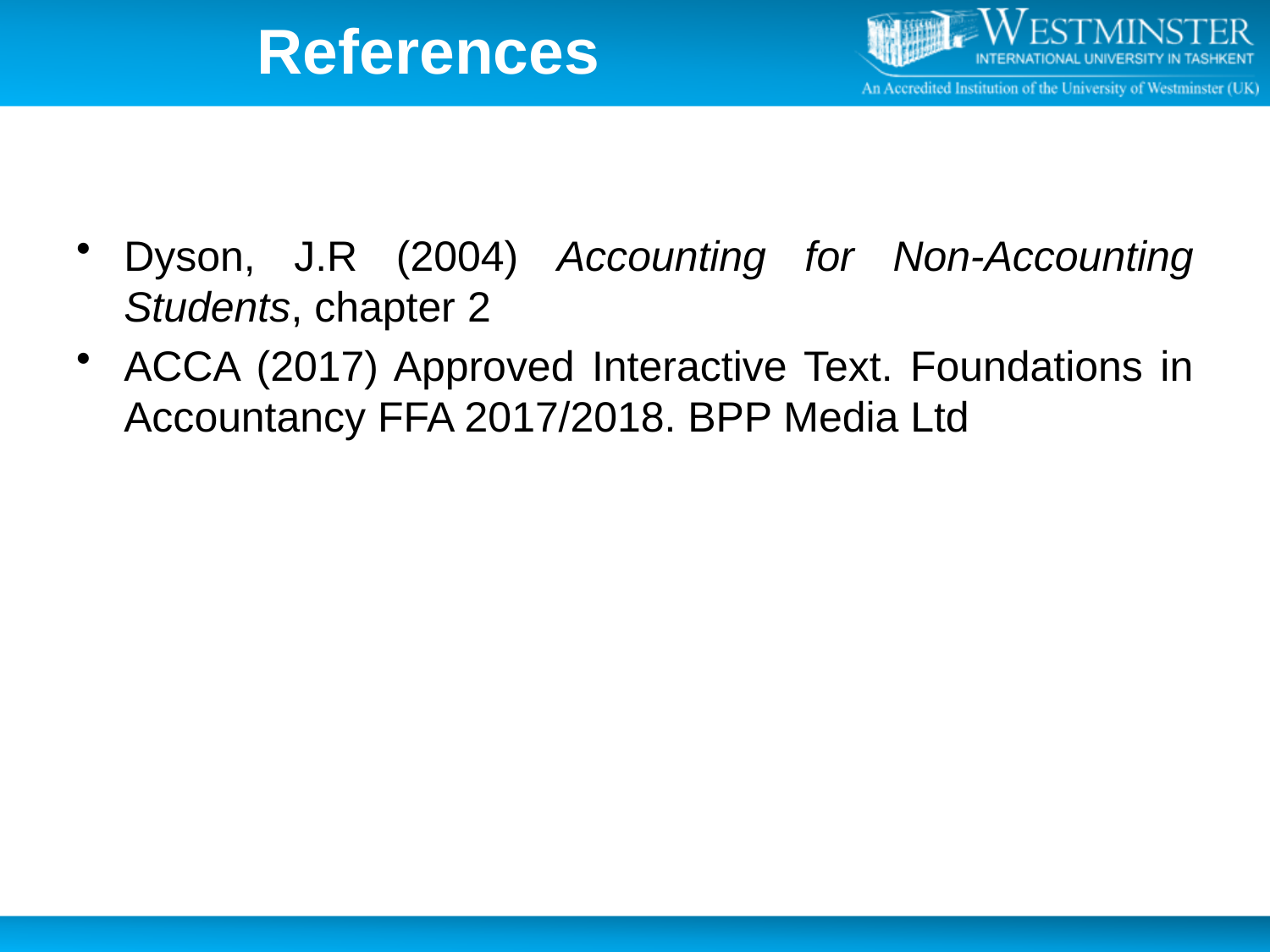

# References
Dyson, J.R (2004) Accounting for Non-Accounting Students, chapter 2
ACCA (2017) Approved Interactive Text. Foundations in Accountancy FFA 2017/2018. BPP Media Ltd